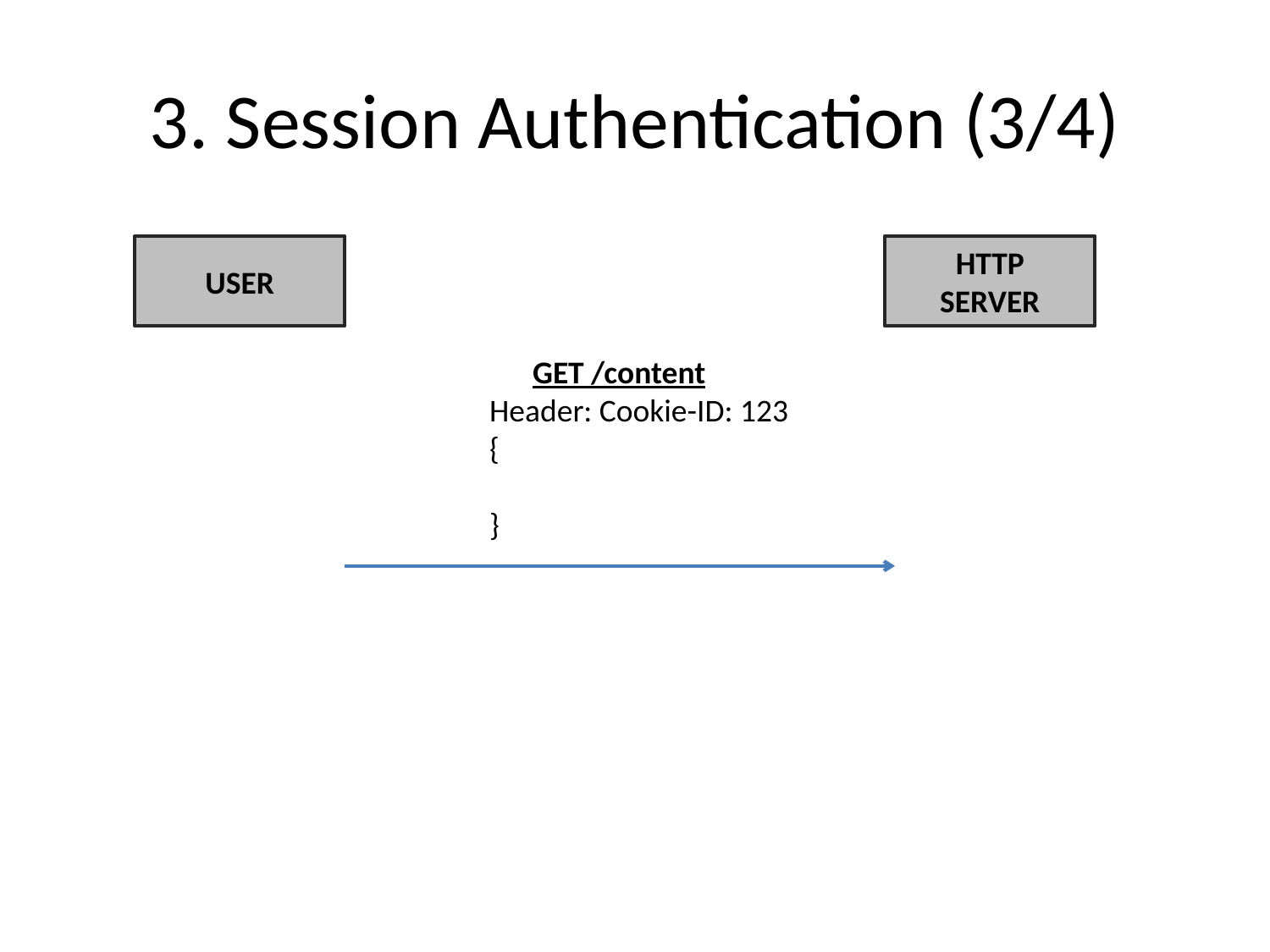

# 3. Session Authentication (3/4)
USER
HTTP
SERVER
      GET /content
Header: Cookie-ID: 123
{

}